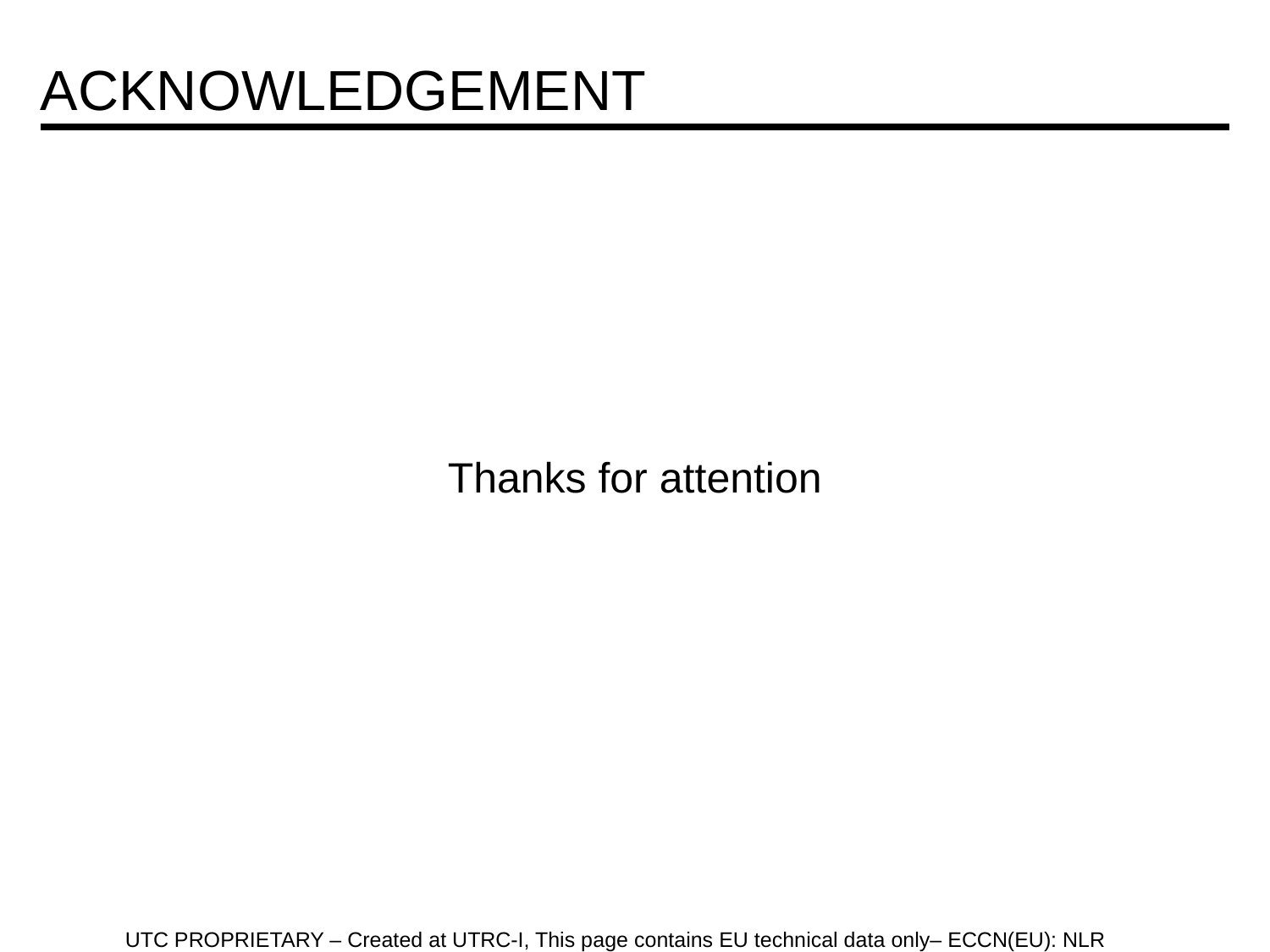

# Acknowledgement

Thanks for attention
UTC PROPRIETARY – Created at UTRC-I, This page contains EU technical data only– ECCN(EU): NLR